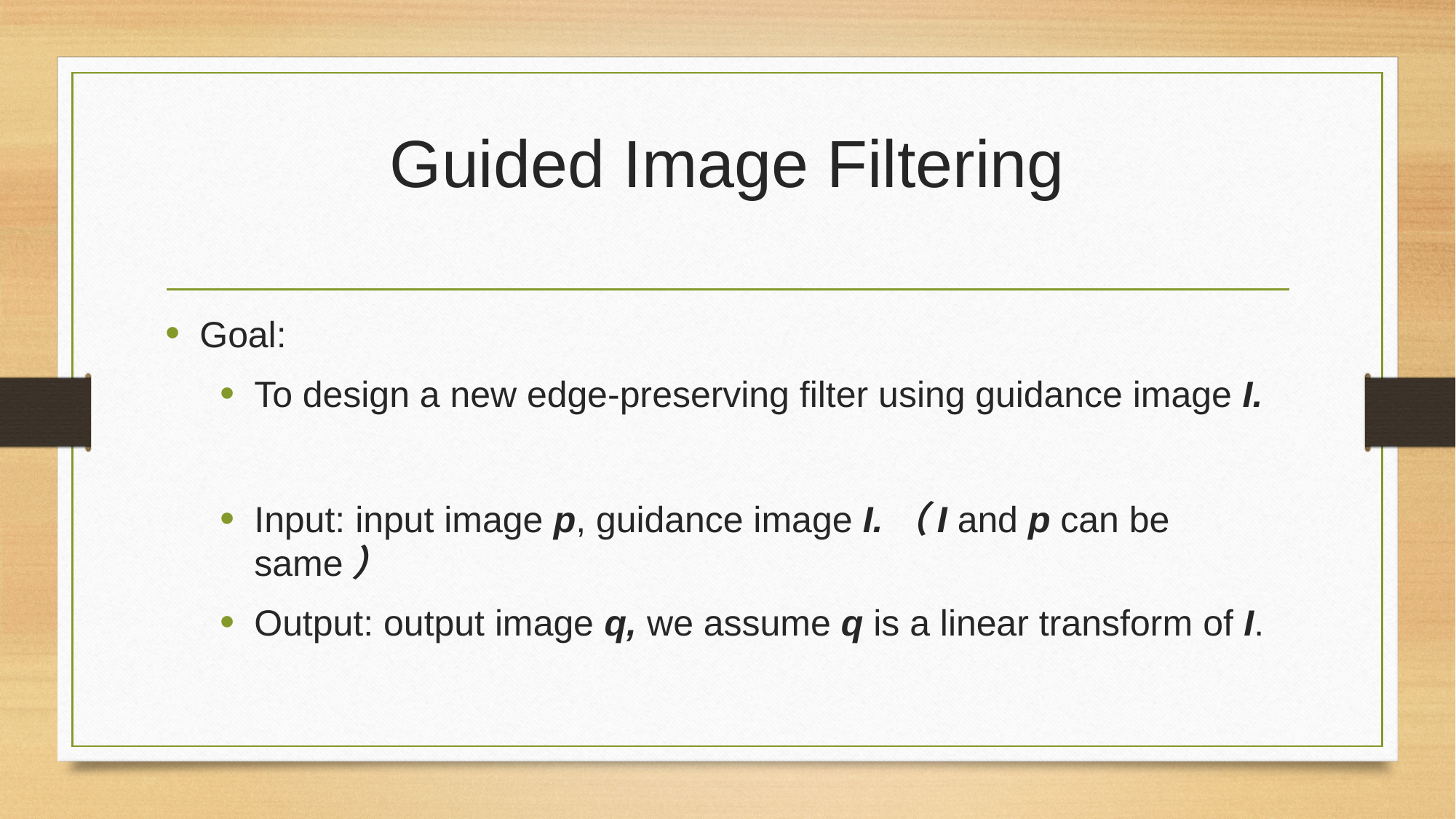

# Guided Image Filtering
Goal:
To design a new edge-preserving filter using guidance image I.

Input: input image p, guidance image I.（I and p can be same）
Output: output image q, we assume q is a linear transform of I.